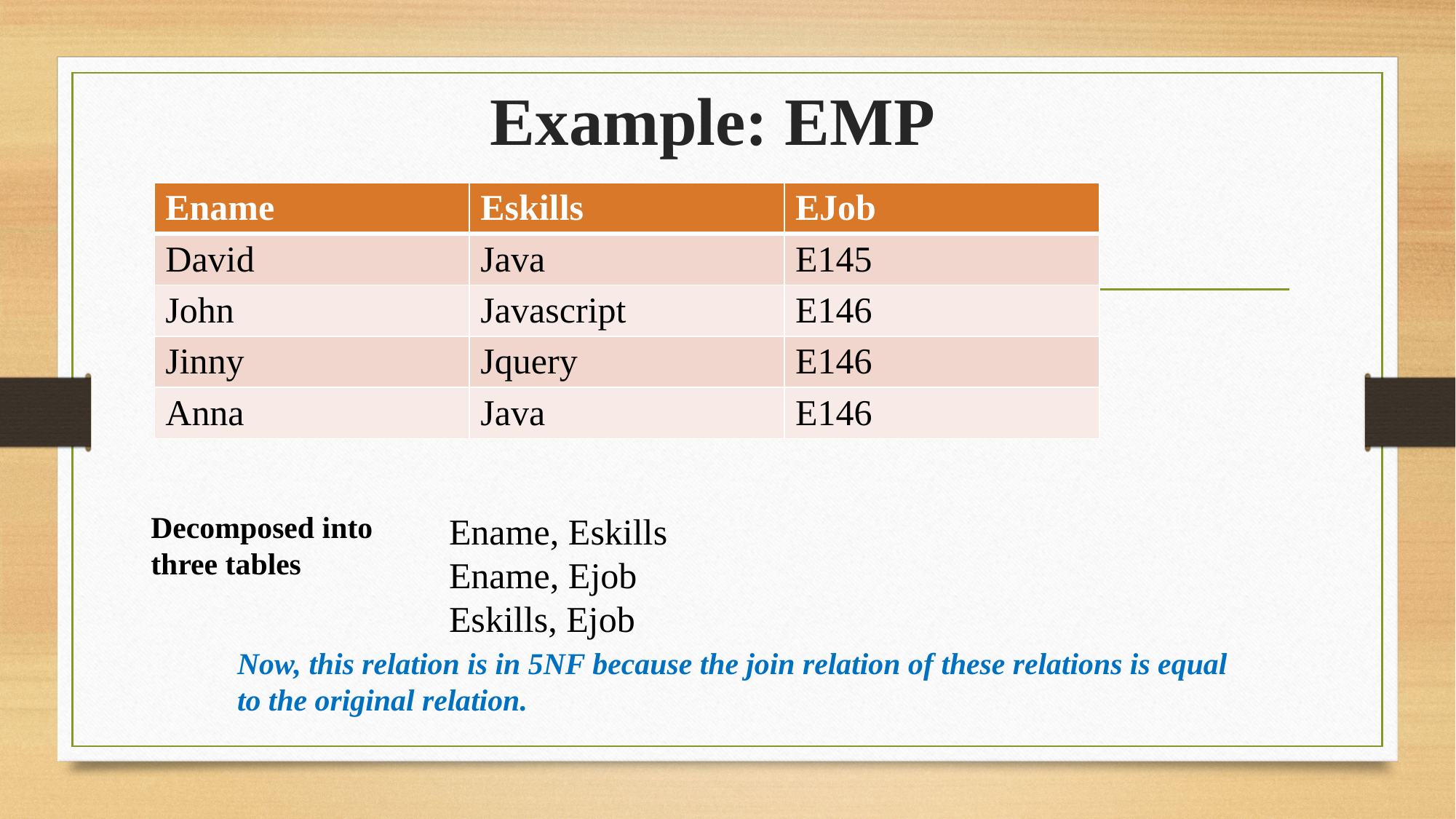

# Example: EMP
| Ename | Eskills | EJob |
| --- | --- | --- |
| David | Java | E145 |
| John | Javascript | E146 |
| Jinny | Jquery | E146 |
| Anna | Java | E146 |
Decomposed into three tables
Ename, Eskills
Ename, Ejob
Eskills, Ejob
Now, this relation is in 5NF because the join relation of these relations is equal to the original relation.